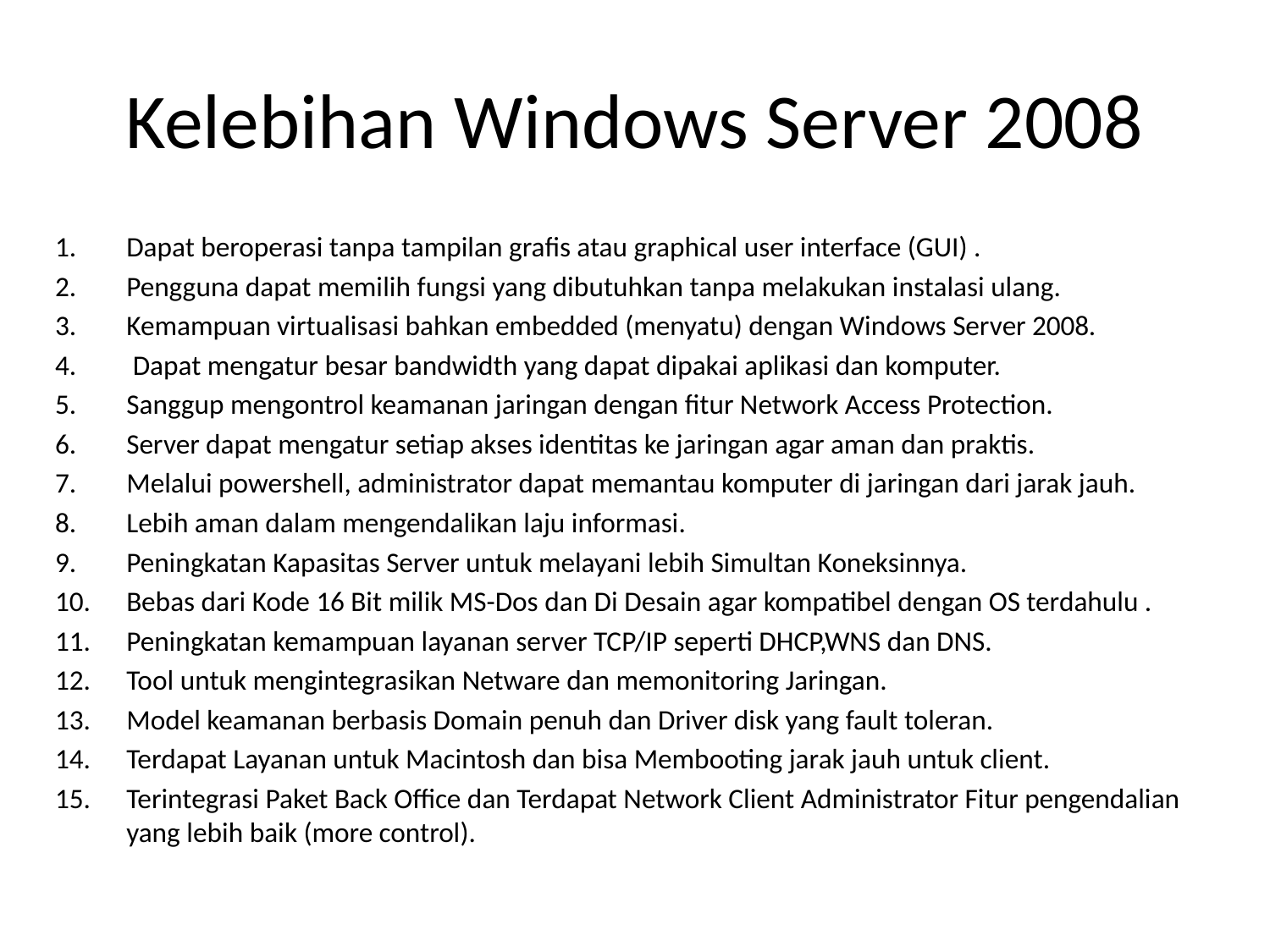

# Kelebihan Windows Server 2008
Dapat beroperasi tanpa tampilan grafis atau graphical user interface (GUI) .
Pengguna dapat memilih fungsi yang dibutuhkan tanpa melakukan instalasi ulang.
Kemampuan virtualisasi bahkan embedded (menyatu) dengan Windows Server 2008.
 Dapat mengatur besar bandwidth yang dapat dipakai aplikasi dan komputer.
Sanggup mengontrol keamanan jaringan dengan fitur Network Access Protection.
Server dapat mengatur setiap akses identitas ke jaringan agar aman dan praktis.
Melalui powershell, administrator dapat memantau komputer di jaringan dari jarak jauh.
Lebih aman dalam mengendalikan laju informasi.
Peningkatan Kapasitas Server untuk melayani lebih Simultan Koneksinnya.
Bebas dari Kode 16 Bit milik MS-Dos dan Di Desain agar kompatibel dengan OS terdahulu .
Peningkatan kemampuan layanan server TCP/IP seperti DHCP,WNS dan DNS.
Tool untuk mengintegrasikan Netware dan memonitoring Jaringan.
Model keamanan berbasis Domain penuh dan Driver disk yang fault toleran.
Terdapat Layanan untuk Macintosh dan bisa Membooting jarak jauh untuk client.
Terintegrasi Paket Back Office dan Terdapat Network Client Administrator Fitur pengendalian yang lebih baik (more control).